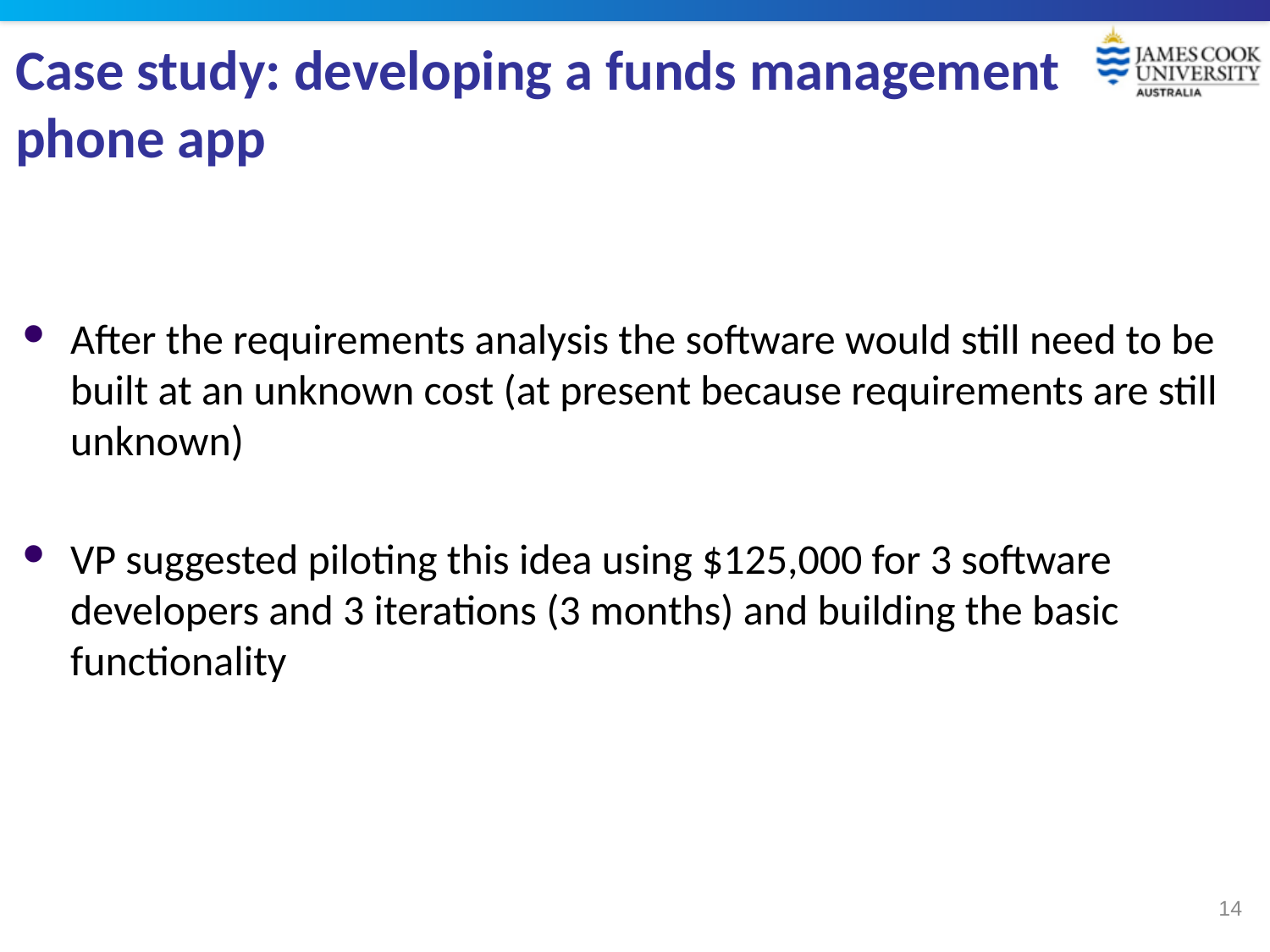

# Case study: developing a funds management phone app
After the requirements analysis the software would still need to be built at an unknown cost (at present because requirements are still unknown)

VP suggested piloting this idea using $125,000 for 3 software developers and 3 iterations (3 months) and building the basic functionality

14